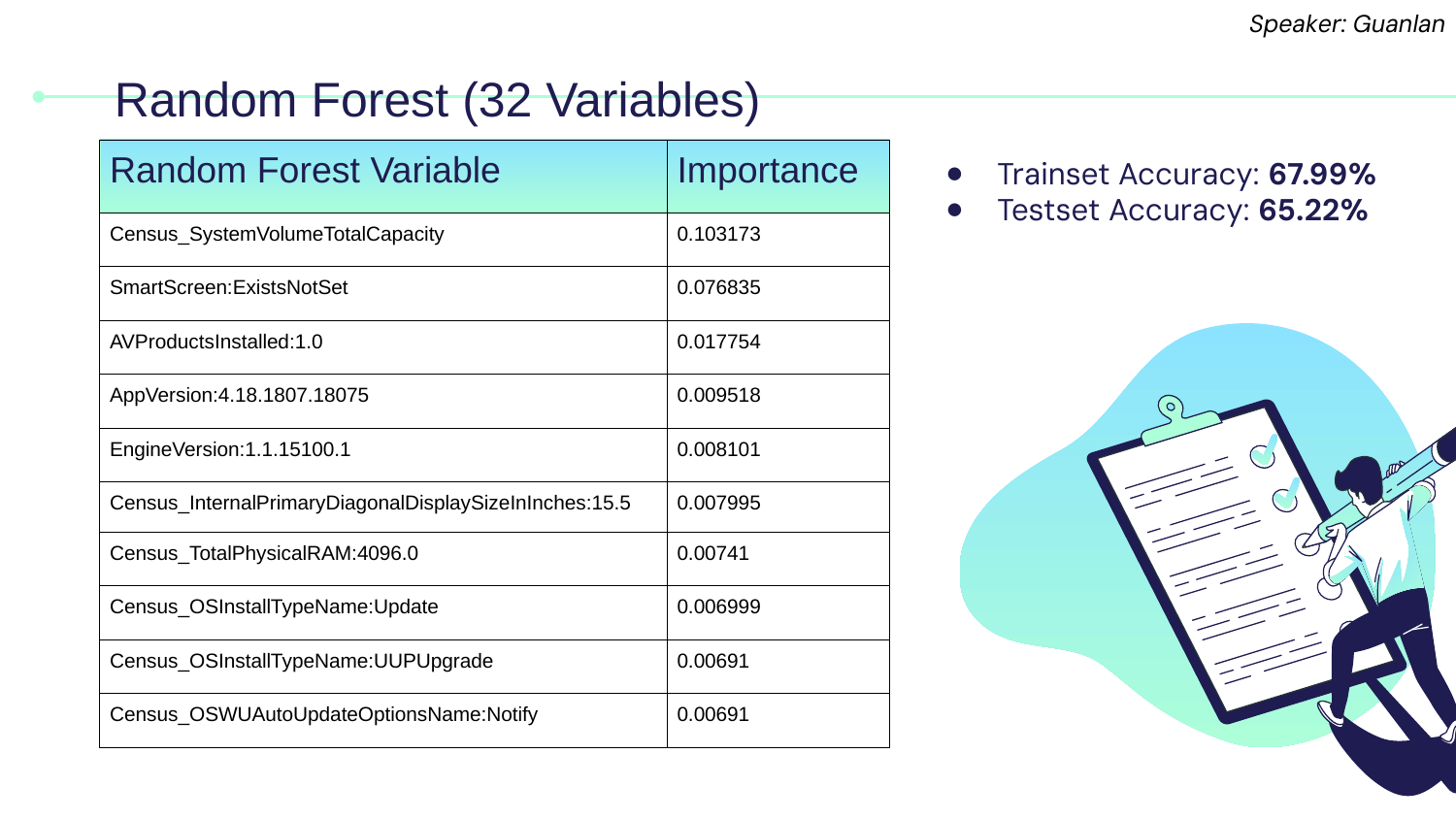

Speaker: Guanlan
# Random Forest (32 Variables)
| Random Forest Variable | Importance |
| --- | --- |
| Census\_SystemVolumeTotalCapacity | 0.103173 |
| SmartScreen:ExistsNotSet | 0.076835 |
| AVProductsInstalled:1.0 | 0.017754 |
| AppVersion:4.18.1807.18075 | 0.009518 |
| EngineVersion:1.1.15100.1 | 0.008101 |
| Census\_InternalPrimaryDiagonalDisplaySizeInInches:15.5 | 0.007995 |
| Census\_TotalPhysicalRAM:4096.0 | 0.00741 |
| Census\_OSInstallTypeName:Update | 0.006999 |
| Census\_OSInstallTypeName:UUPUpgrade | 0.00691 |
| Census\_OSWUAutoUpdateOptionsName:Notify | 0.00691 |
Trainset Accuracy: 67.99%
Testset Accuracy: 65.22%